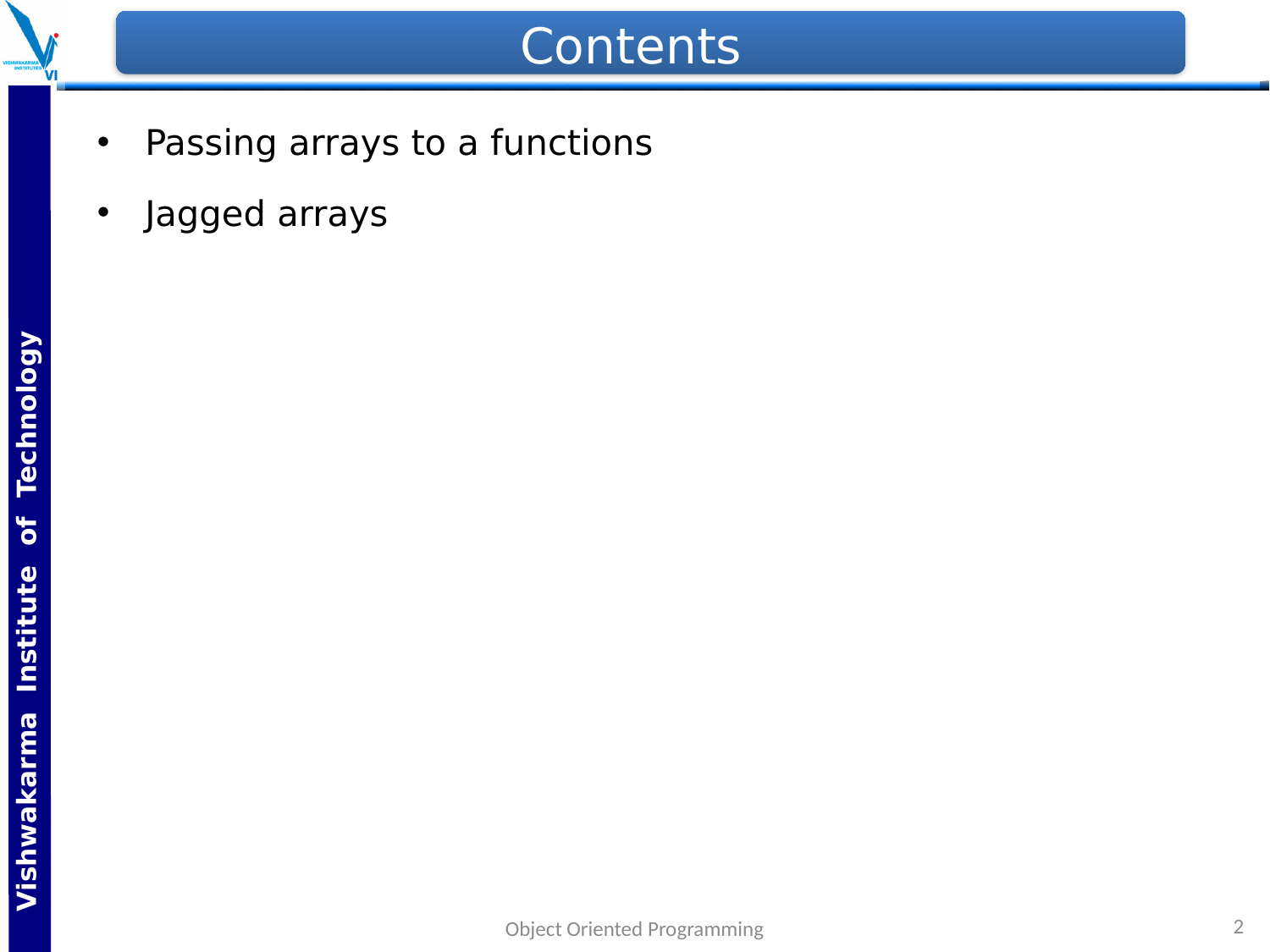

# Contents
Passing arrays to a functions
Jagged arrays
2
Object Oriented Programming